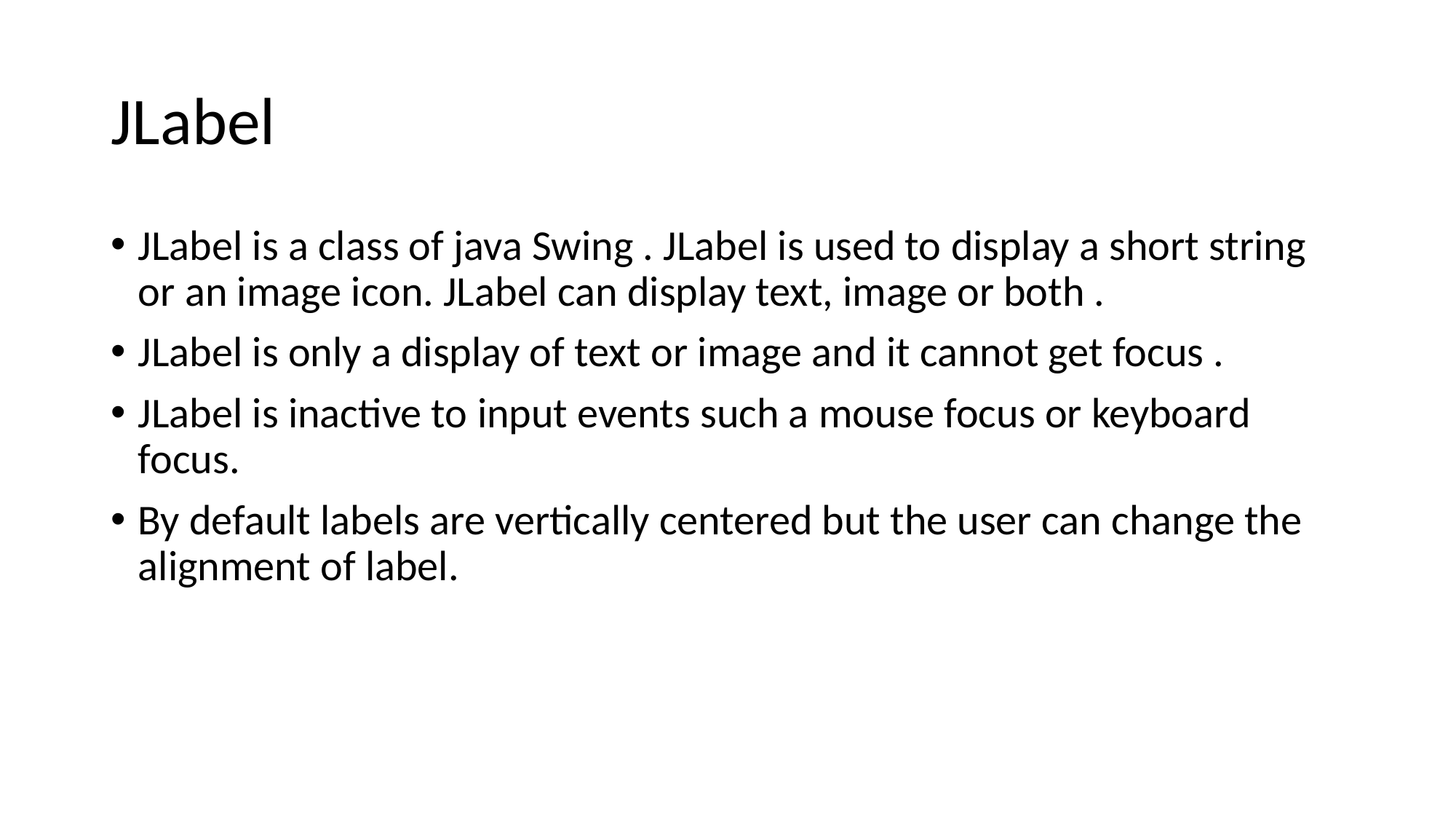

# JLabel
JLabel is a class of java Swing . JLabel is used to display a short string or an image icon. JLabel can display text, image or both .
JLabel is only a display of text or image and it cannot get focus .
JLabel is inactive to input events such a mouse focus or keyboard focus.
By default labels are vertically centered but the user can change the alignment of label.